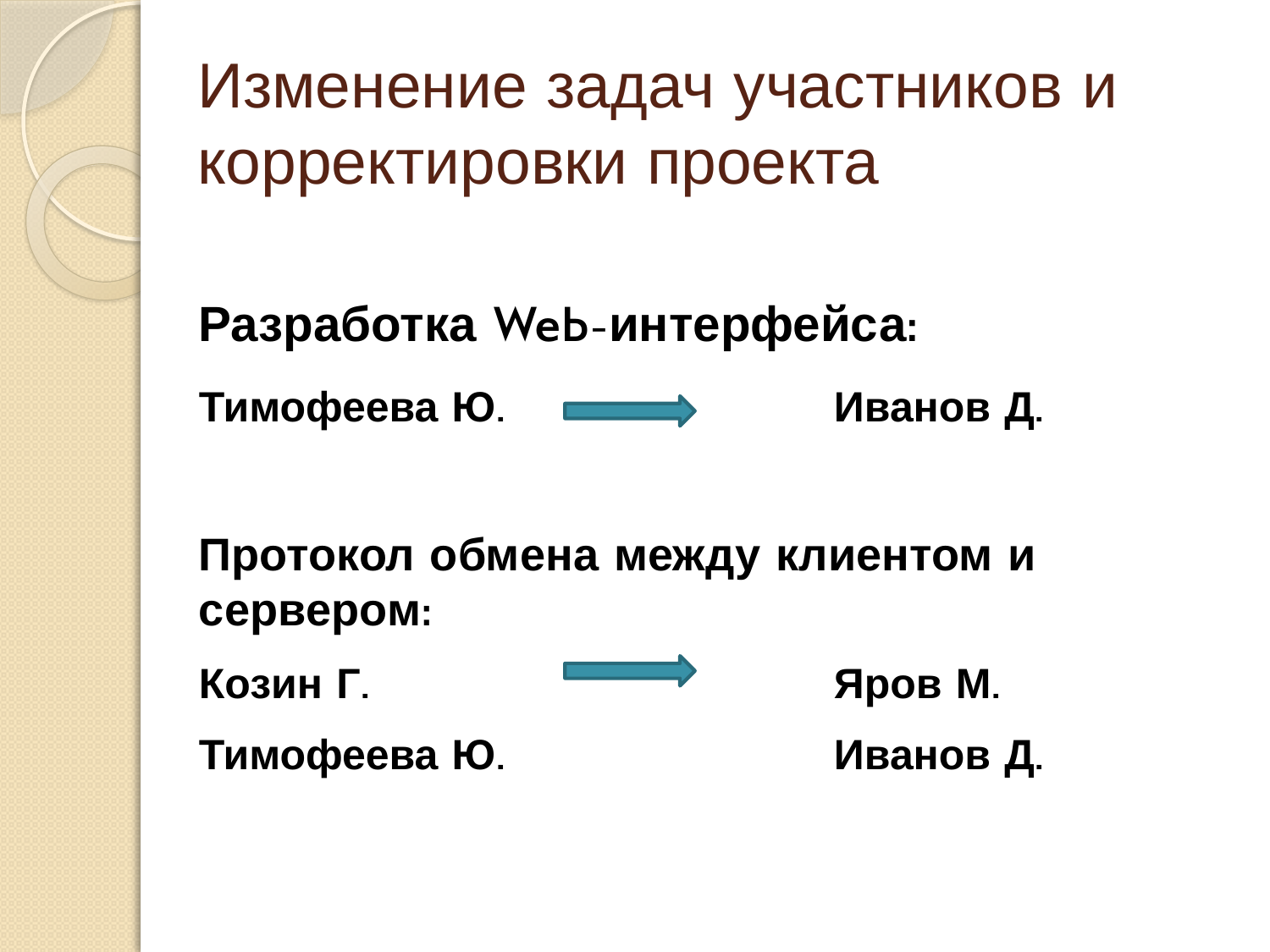

# Изменение задач участников и корректировки проекта

Разработка Web-интерфейса:
Тимофеева Ю.			Иванов Д.

Протокол обмена между клиентом и сервером:
Козин Г.				Яров М.
Тимофеева Ю.			Иванов Д.